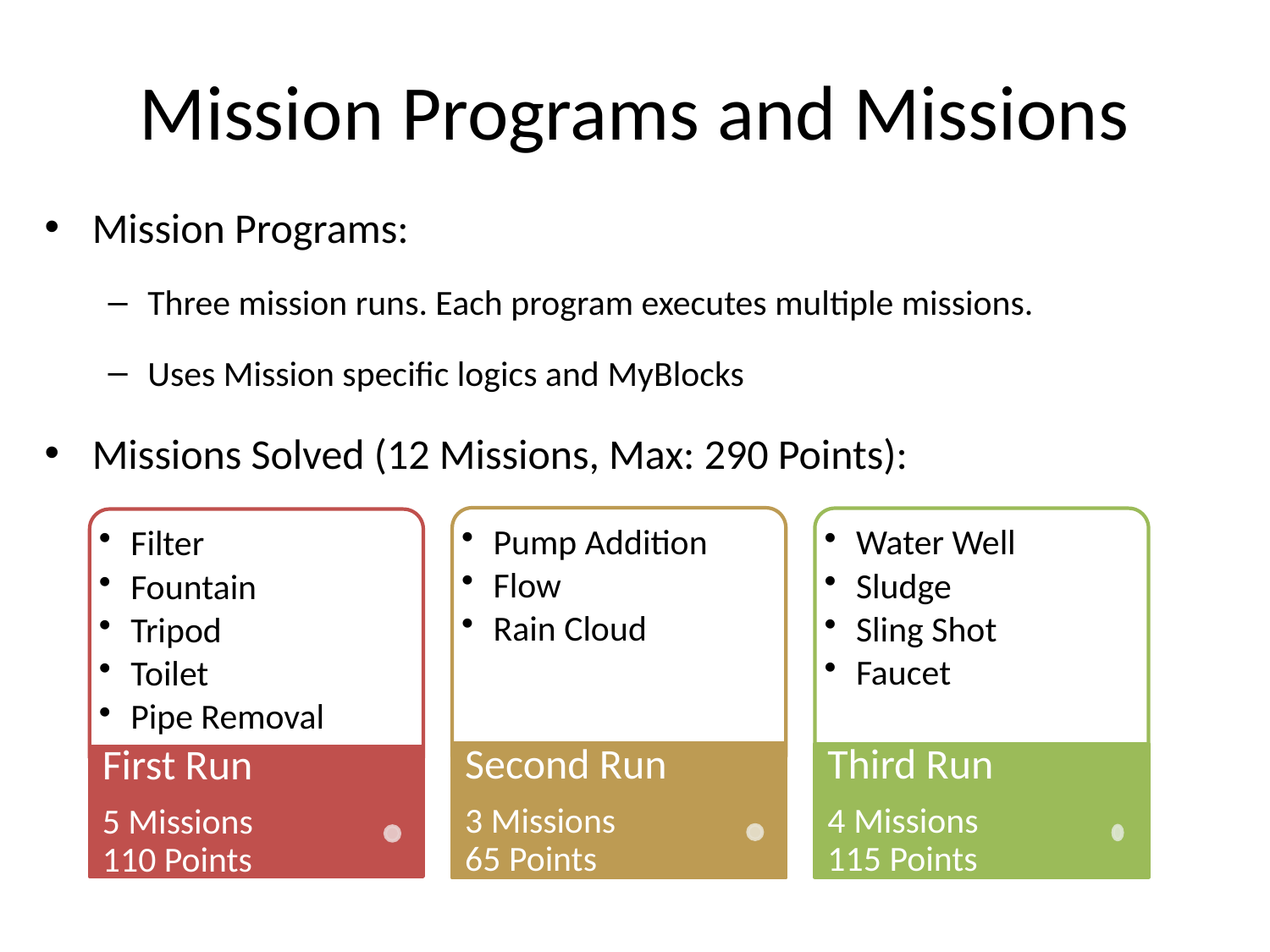

# Mission Programs and Missions
Mission Programs:
Three mission runs. Each program executes multiple missions.
Uses Mission specific logics and MyBlocks
Missions Solved (12 Missions, Max: 290 Points):
Filter
Fountain
Tripod
Toilet
Pipe Removal
First Run
5 Missions
110 Points
Pump Addition
Flow
Rain Cloud
Second Run
3 Missions
65 Points
Water Well
Sludge
Sling Shot
Faucet
Third Run
4 Missions
115 Points